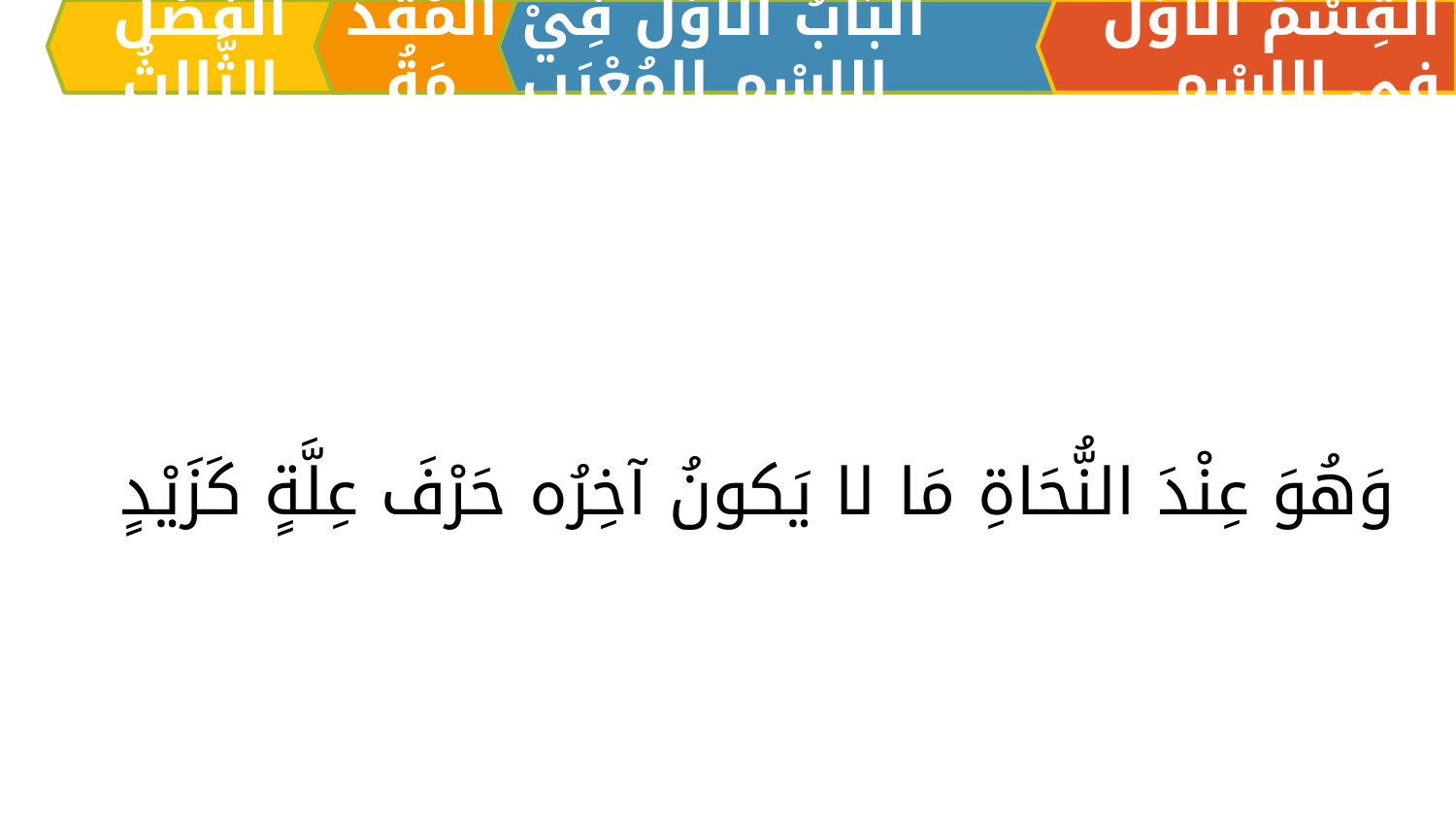

اَلْفَصْلُ الثَّالِثُ
الْمُقَدِّمَةُ
اَلبَابُ الْأَوَّلُ فِيْ الِاسْمِ المُعْرَبِ
القِسْمُ الْأَوَّلُ فِي الِاسْمِ
وَهُوَ عِنْدَ النُّحَاةِ مَا لا يَكونُ آخِرُه حَرْفَ عِلَّةٍ كَزَيْدٍ